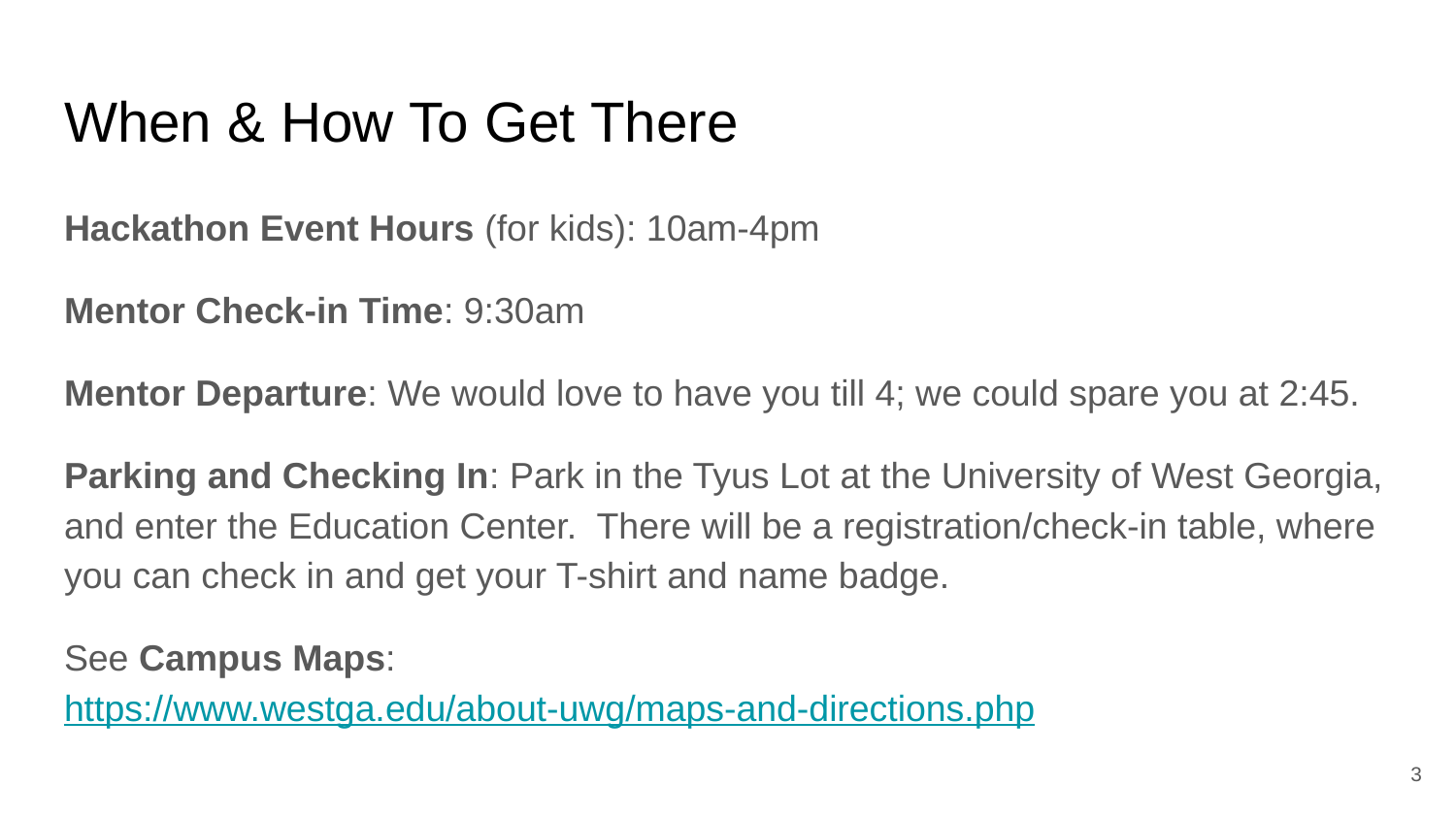

# When & How To Get There
Hackathon Event Hours (for kids): 10am-4pm
Mentor Check-in Time: 9:30am
Mentor Departure: We would love to have you till 4; we could spare you at 2:45.
Parking and Checking In: Park in the Tyus Lot at the University of West Georgia, and enter the Education Center.  There will be a registration/check-in table, where you can check in and get your T-shirt and name badge.
See Campus Maps:
https://www.westga.edu/about-uwg/maps-and-directions.php
3